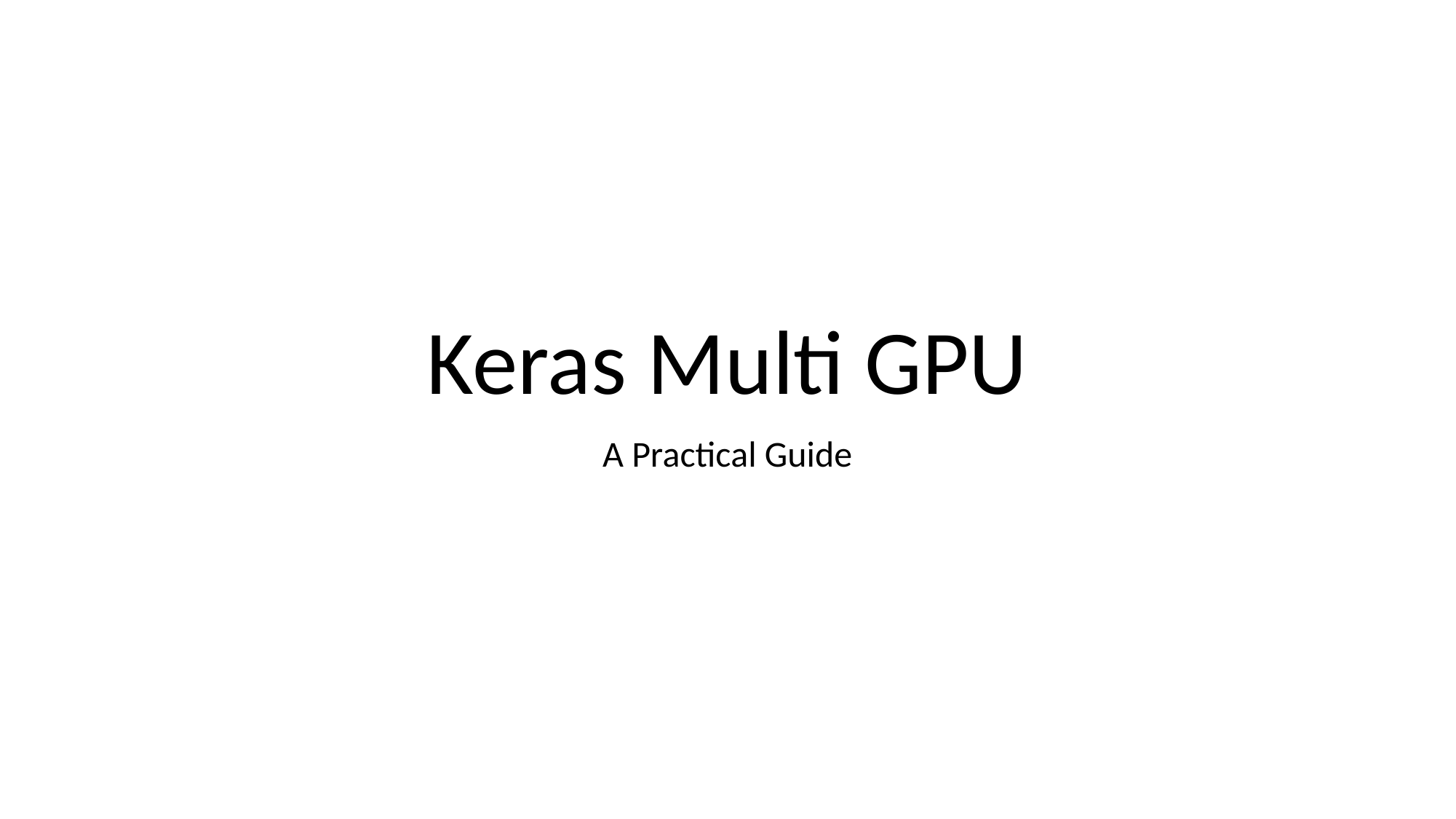

# Keras Multi GPU
A Practical Guide